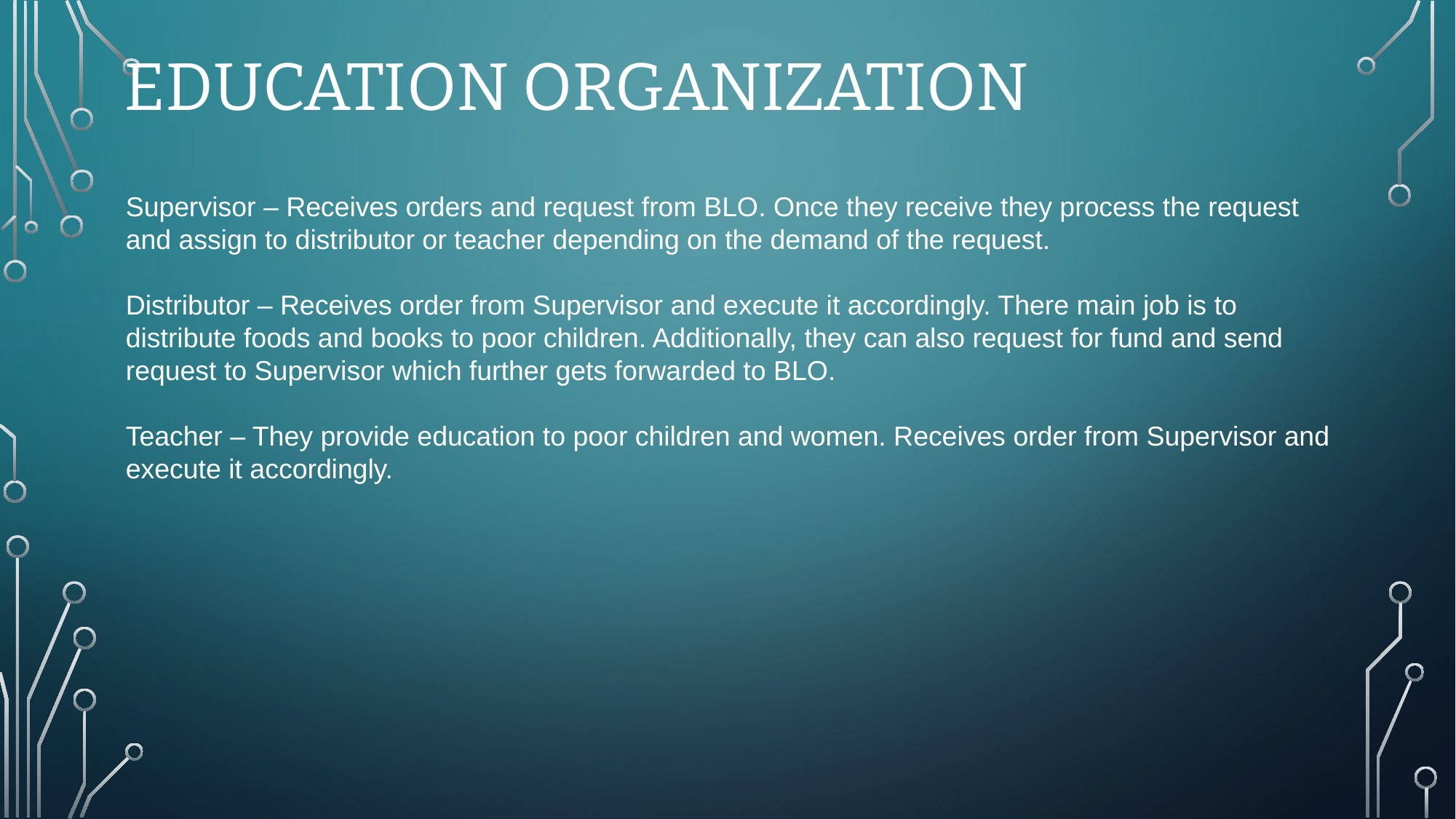

# Education organization
Supervisor – Receives orders and request from BLO. Once they receive they process the request and assign to distributor or teacher depending on the demand of the request.

Distributor – Receives order from Supervisor and execute it accordingly. There main job is to distribute foods and books to poor children. Additionally, they can also request for fund and send request to Supervisor which further gets forwarded to BLO.

Teacher – They provide education to poor children and women. Receives order from Supervisor and execute it accordingly.